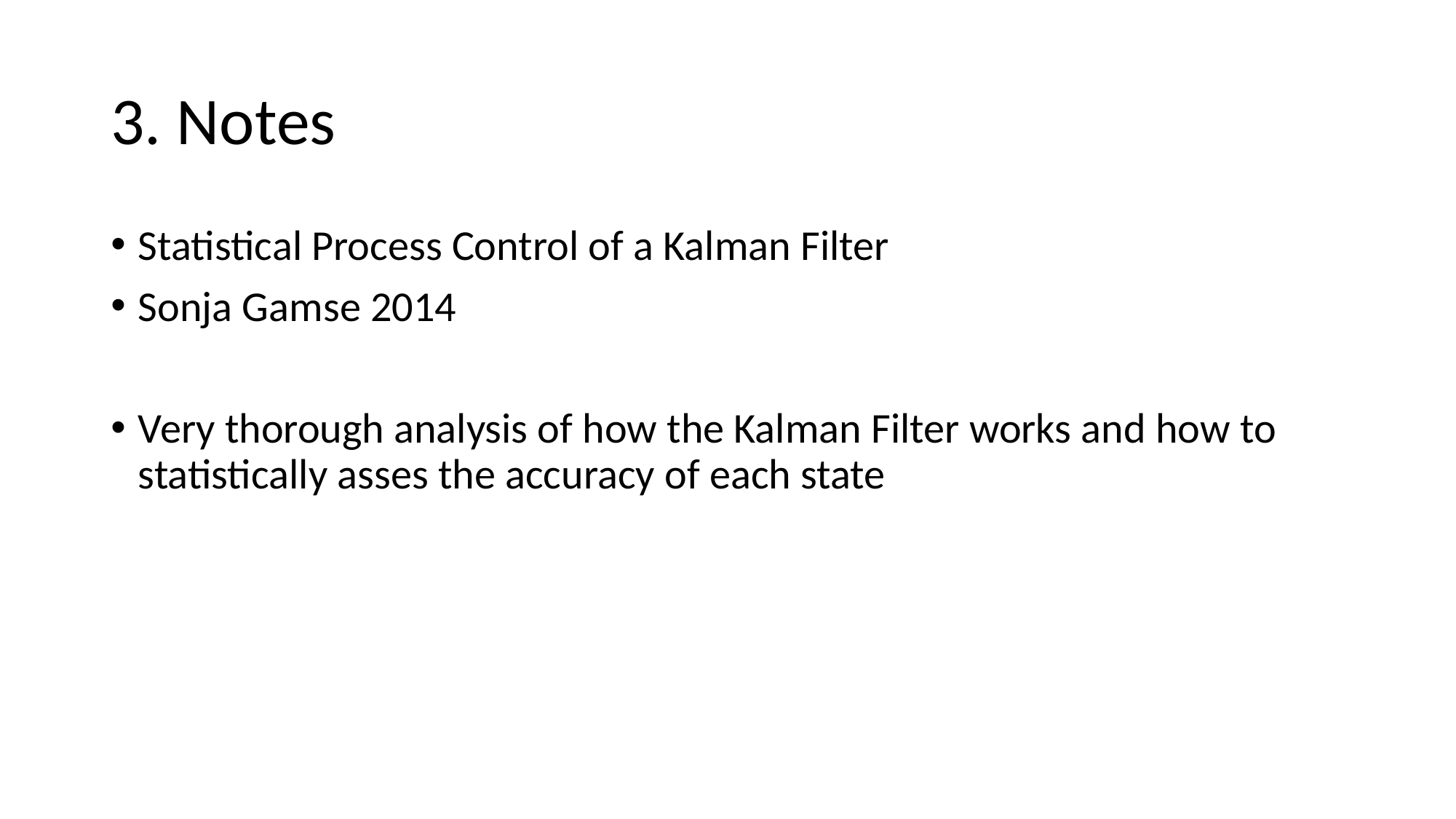

# 3. Notes
Statistical Process Control of a Kalman Filter
Sonja Gamse 2014

Very thorough analysis of how the Kalman Filter works and how to statistically asses the accuracy of each state